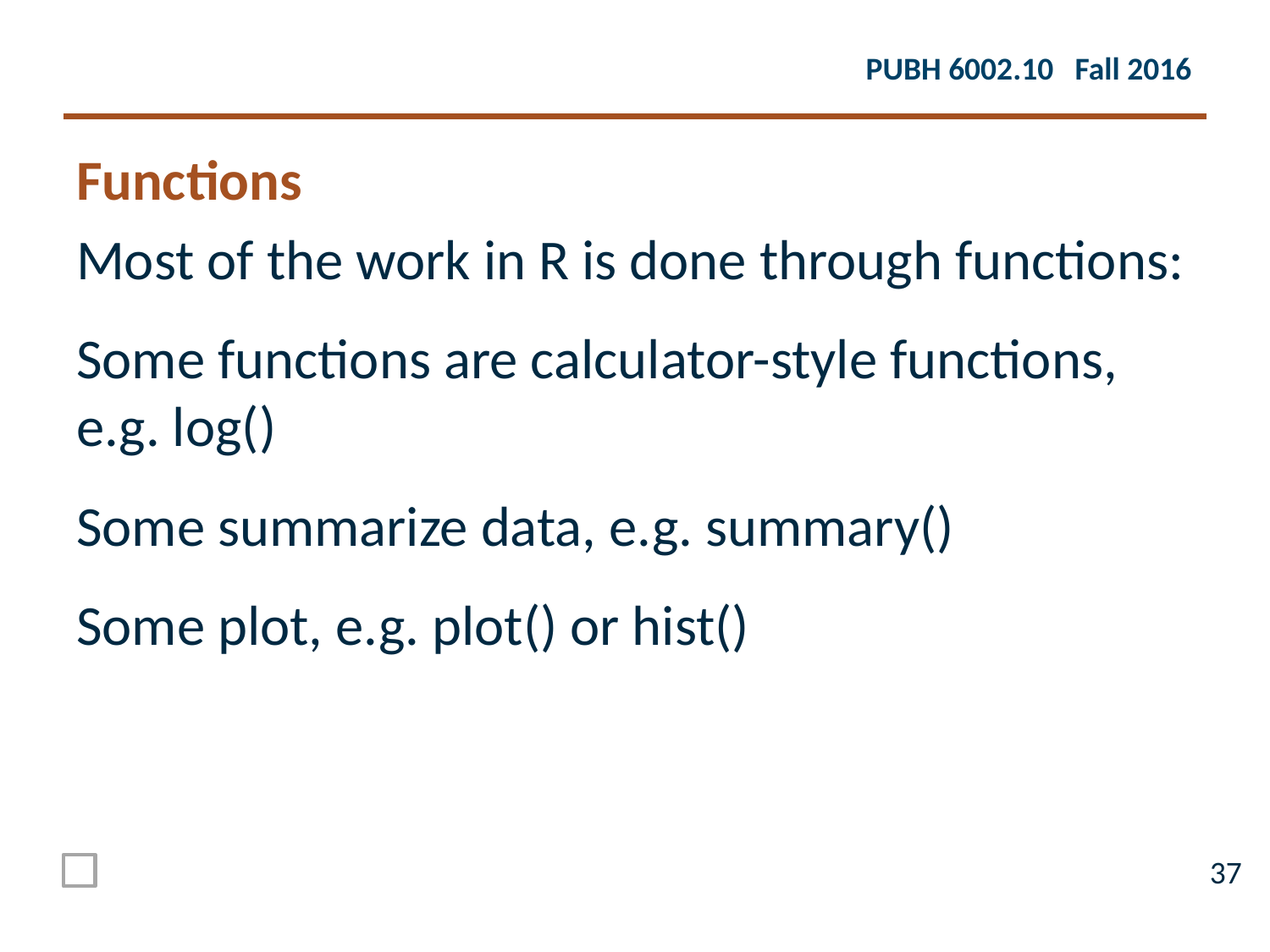

Functions
Most of the work in R is done through functions:
Some functions are calculator-style functions, e.g. log()
Some summarize data, e.g. summary()
Some plot, e.g. plot() or hist()